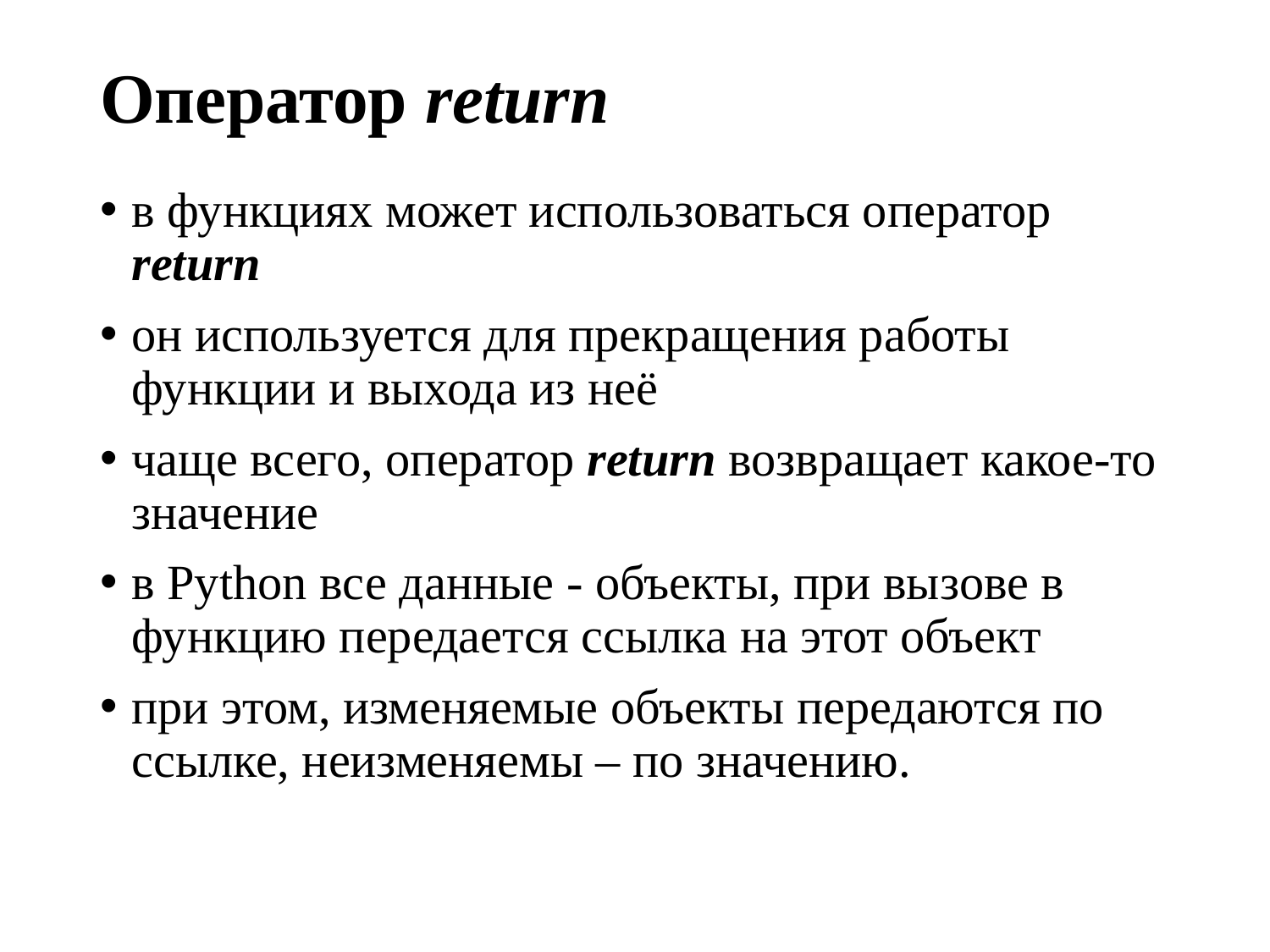

# Оператор return
в функциях может использоваться оператор return
он используется для прекращения работы функции и выхода из неё
чаще всего, оператор return возвращает какое-то значение
в Python все данные - объекты, при вызове в функцию передается ссылка на этот объект
при этом, изменяемые объекты передаются по ссылке, неизменяемы – по значению.